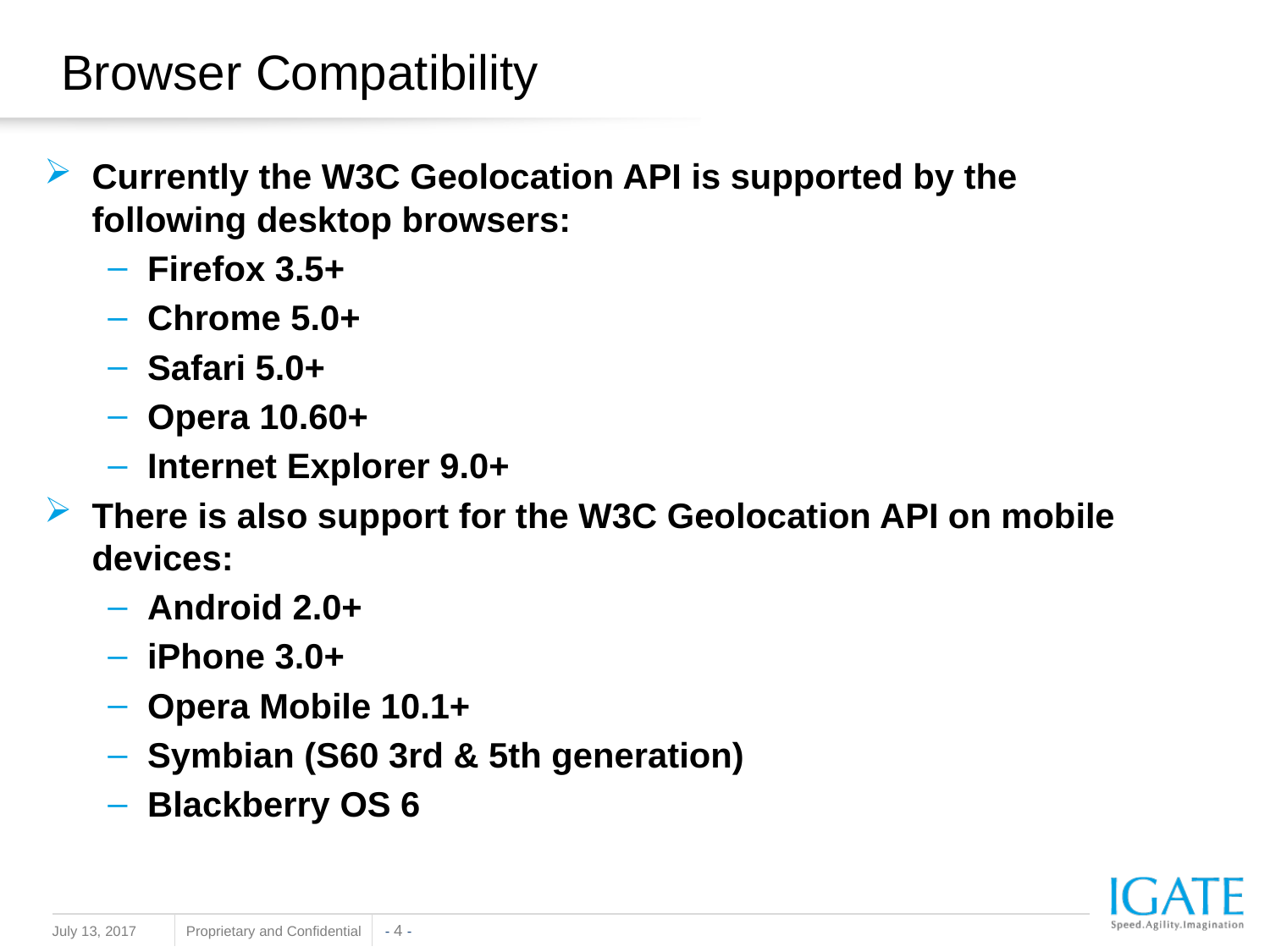

# Browser Compatibility
Currently the W3C Geolocation API is supported by the following desktop browsers:
Firefox 3.5+
Chrome 5.0+
Safari 5.0+
Opera 10.60+
Internet Explorer 9.0+
There is also support for the W3C Geolocation API on mobile devices:
Android 2.0+
iPhone 3.0+
Opera Mobile 10.1+
Symbian (S60 3rd & 5th generation)
Blackberry OS 6